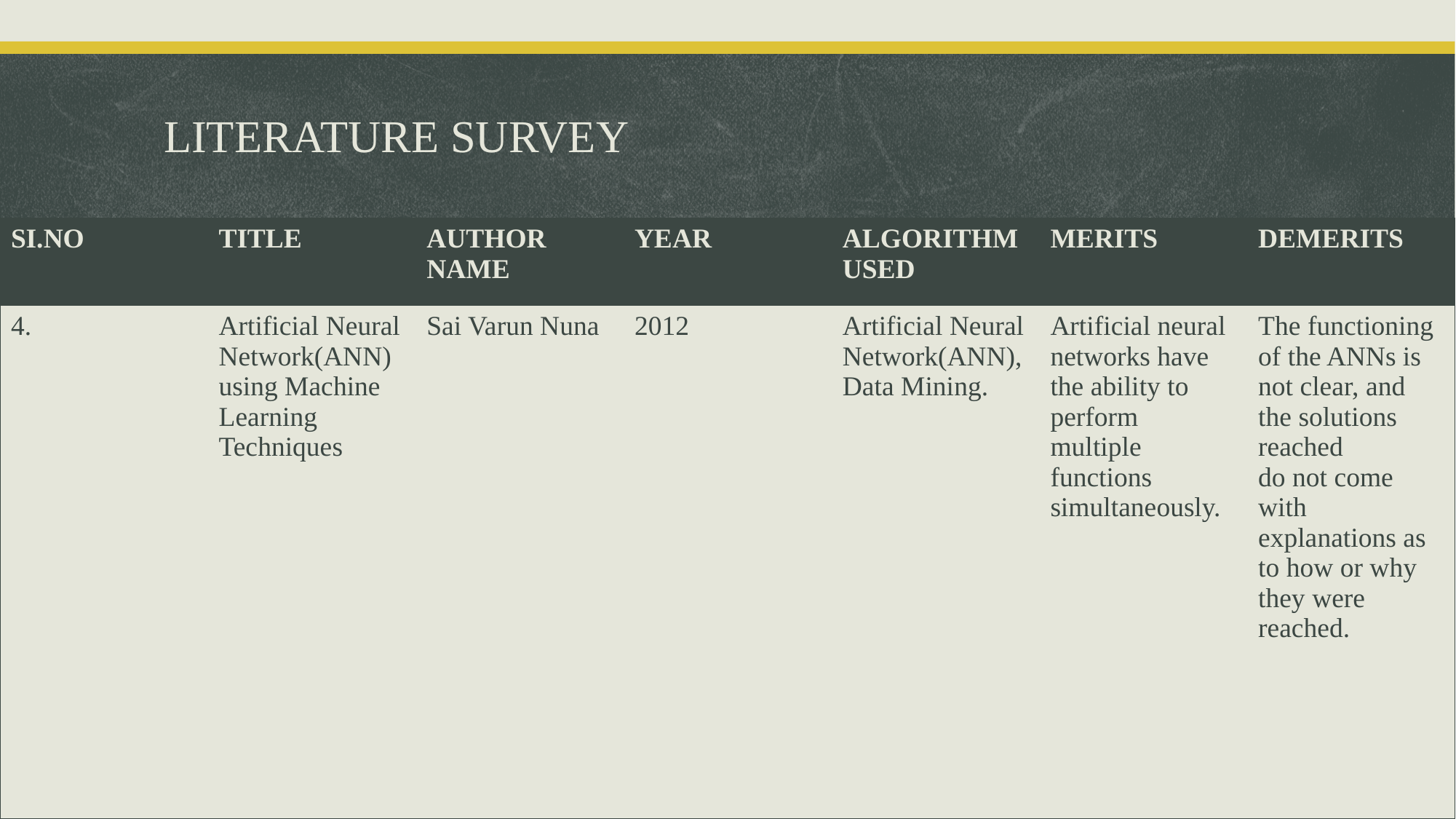

# LITERATURE SURVEY
| SI.NO | TITLE | AUTHOR NAME | YEAR | ALGORITHM USED | MERITS | DEMERITS |
| --- | --- | --- | --- | --- | --- | --- |
| 4. | Artificial Neural Network(ANN) using Machine Learning Techniques | Sai Varun Nuna | 2012 | Artificial Neural Network(ANN),Data Mining. | Artificial neural networks have the ability to perform multiple functions simultaneously. | The functioning of the ANNs is not clear, and the solutions reached do not come with explanations as to how or why they were reached. |